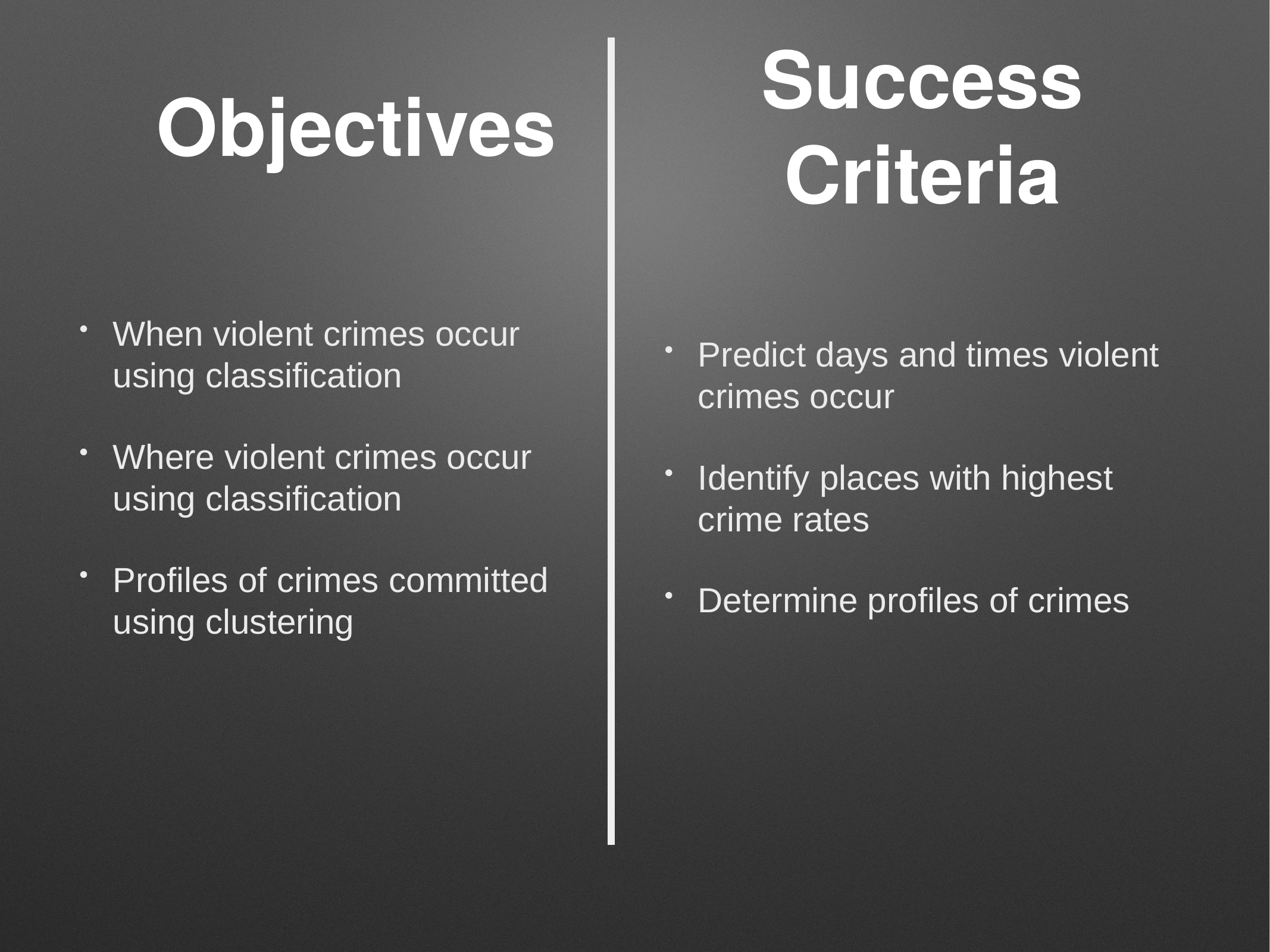

# Objectives
Success
Criteria

When violent crimes occur using classification
Where violent crimes occur using classification
Profiles of crimes committed using clustering
Predict days and times violent crimes occur
Identify places with highest crime rates
Determine profiles of crimes